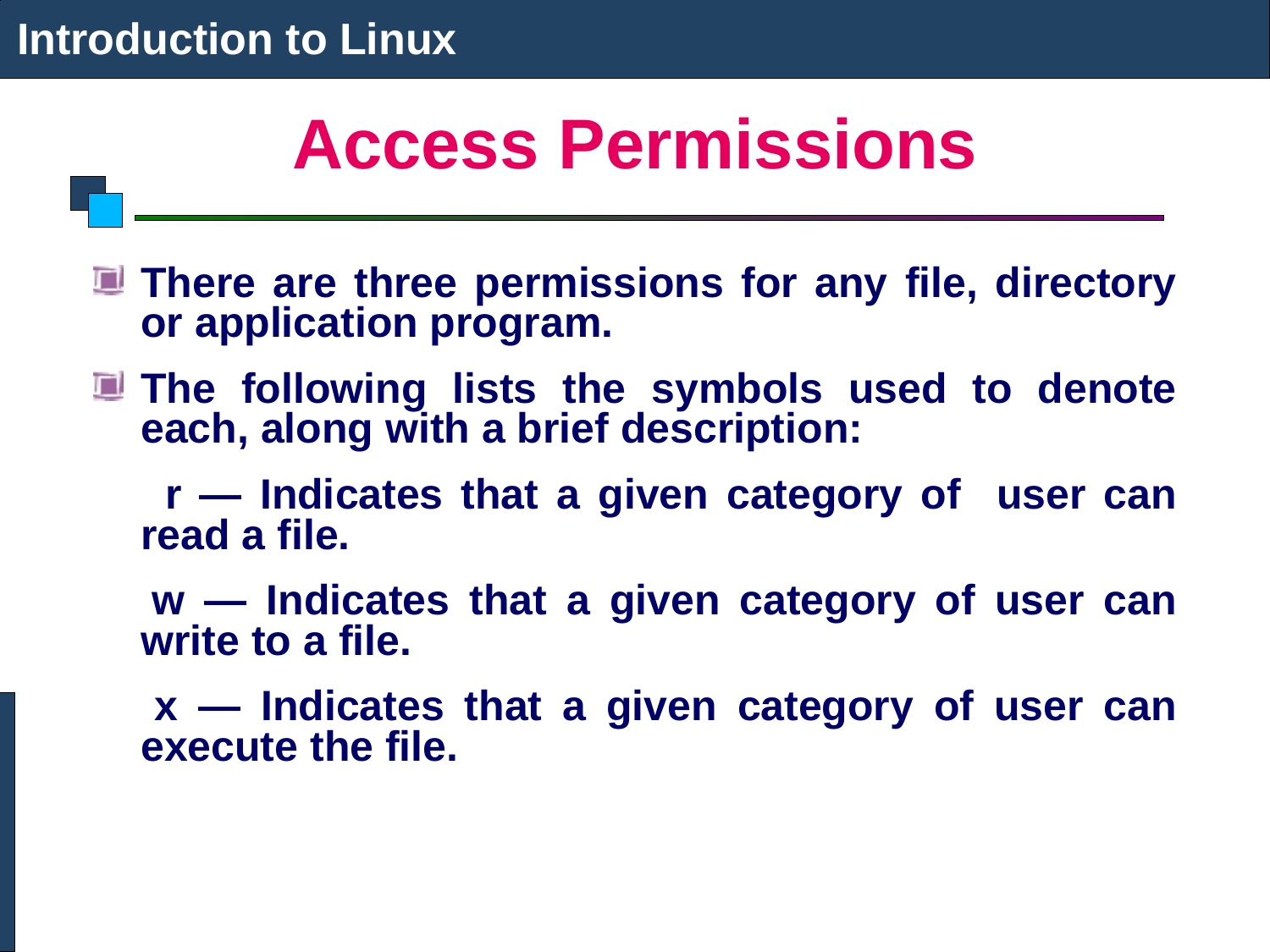

Introduction to Linux
# Access Permissions

There are three permissions for any file, directory or application program.
The following lists the symbols used to denote each, along with a brief description:
    r — Indicates that a given category of  user can read a file.
   w — Indicates that a given category of user can write to a file.
   x — Indicates that a given category of user can execute the file.